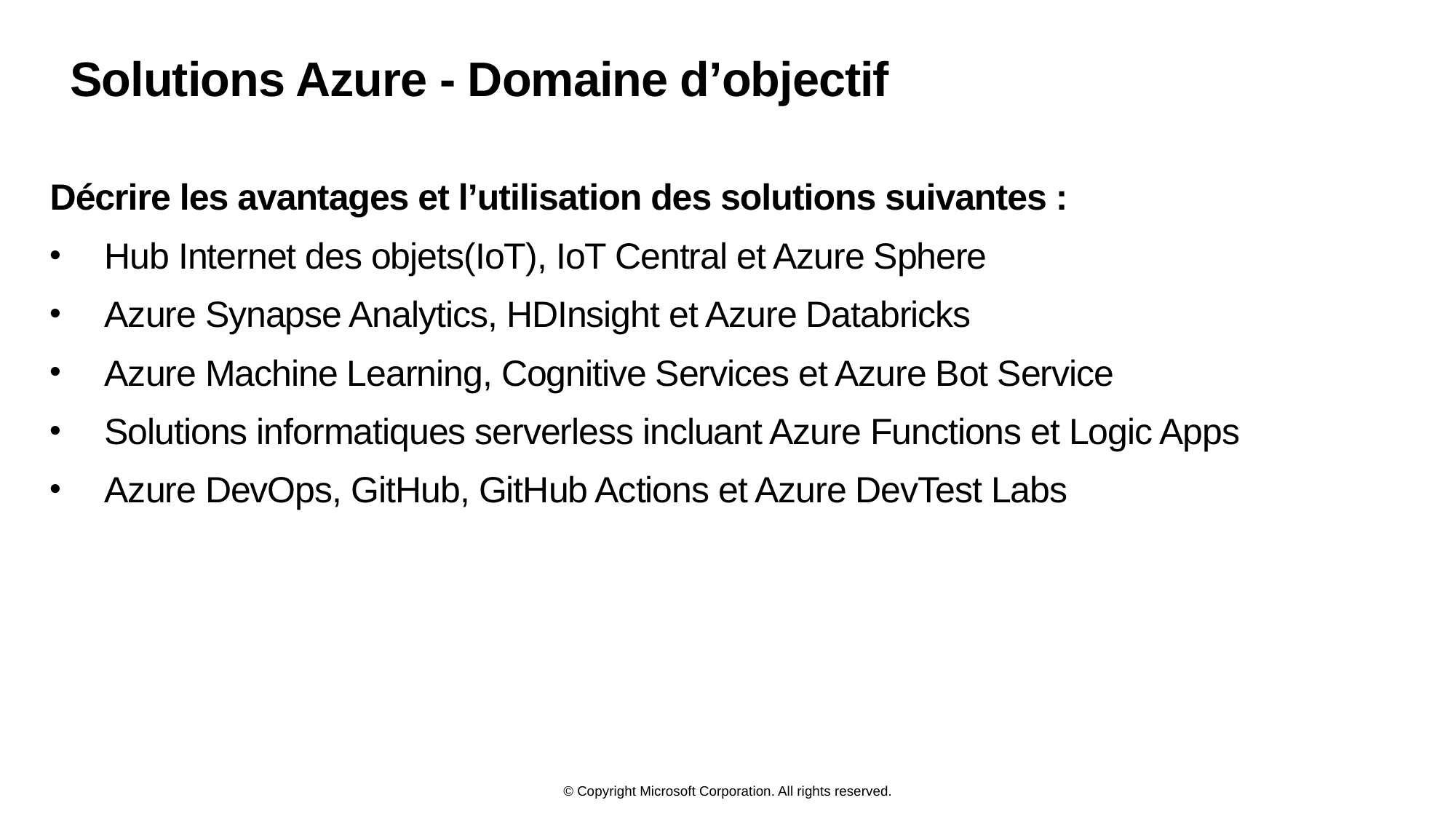

# Solutions Azure - Domaine d’objectif
Décrire les avantages et l’utilisation des solutions suivantes :
Hub Internet des objets(IoT), IoT Central et Azure Sphere
Azure Synapse Analytics, HDInsight et Azure Databricks
Azure Machine Learning, Cognitive Services et Azure Bot Service
Solutions informatiques serverless incluant Azure Functions et Logic Apps
Azure DevOps, GitHub, GitHub Actions et Azure DevTest Labs